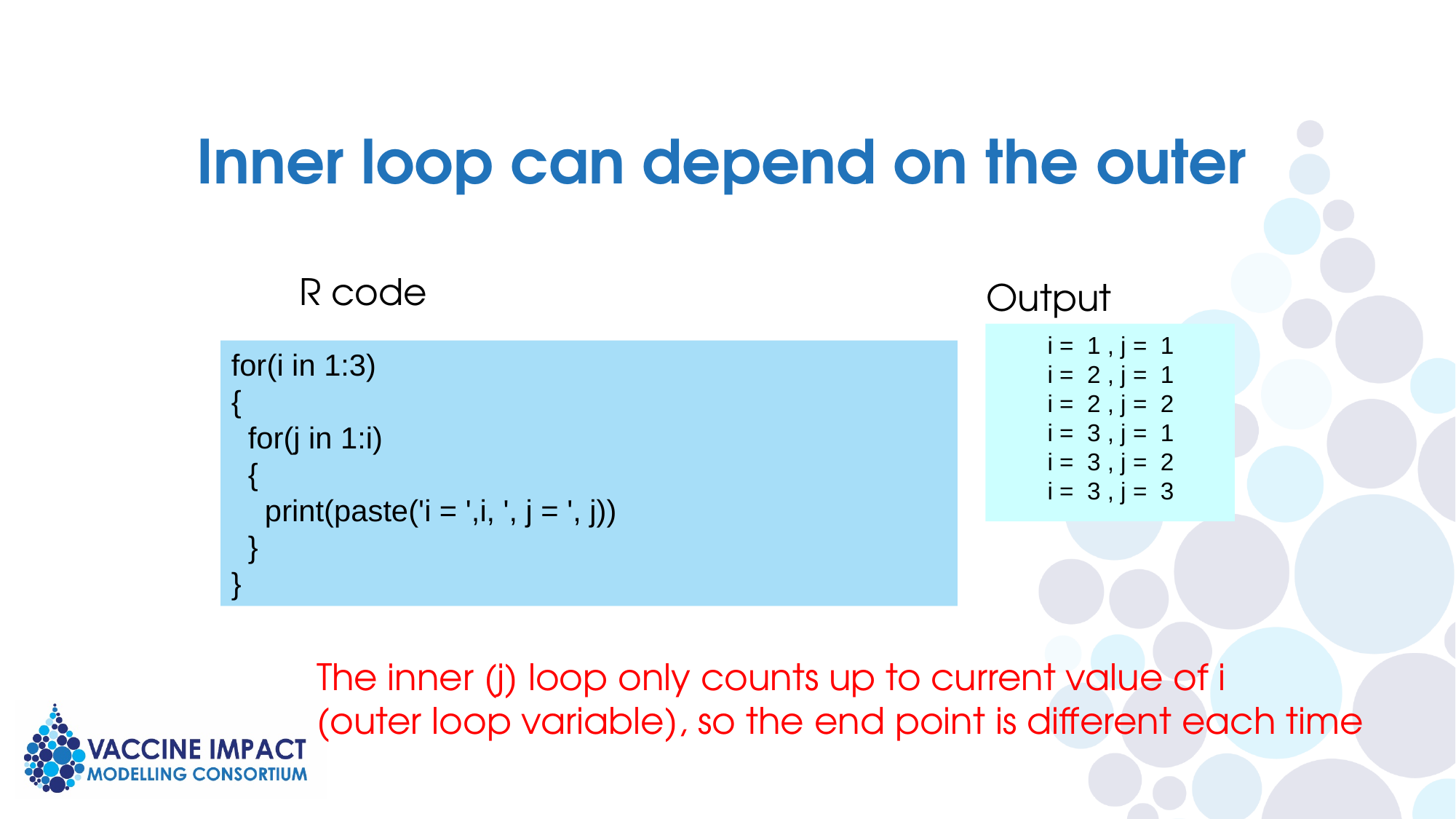

Inner loop can depend on the outer
R code
Output
i =  1 , j =  1
i =  2 , j =  1
i =  2 , j =  2
i =  3 , j =  1
i =  3 , j =  2
i =  3 , j =  3

for(i in 1:3)
{
  for(j in 1:i)
  {
    print(paste('i = ',i, ', j = ', j))
  }
}
The inner (j) loop only counts up to current value of i
(outer loop variable), so the end point is different each time